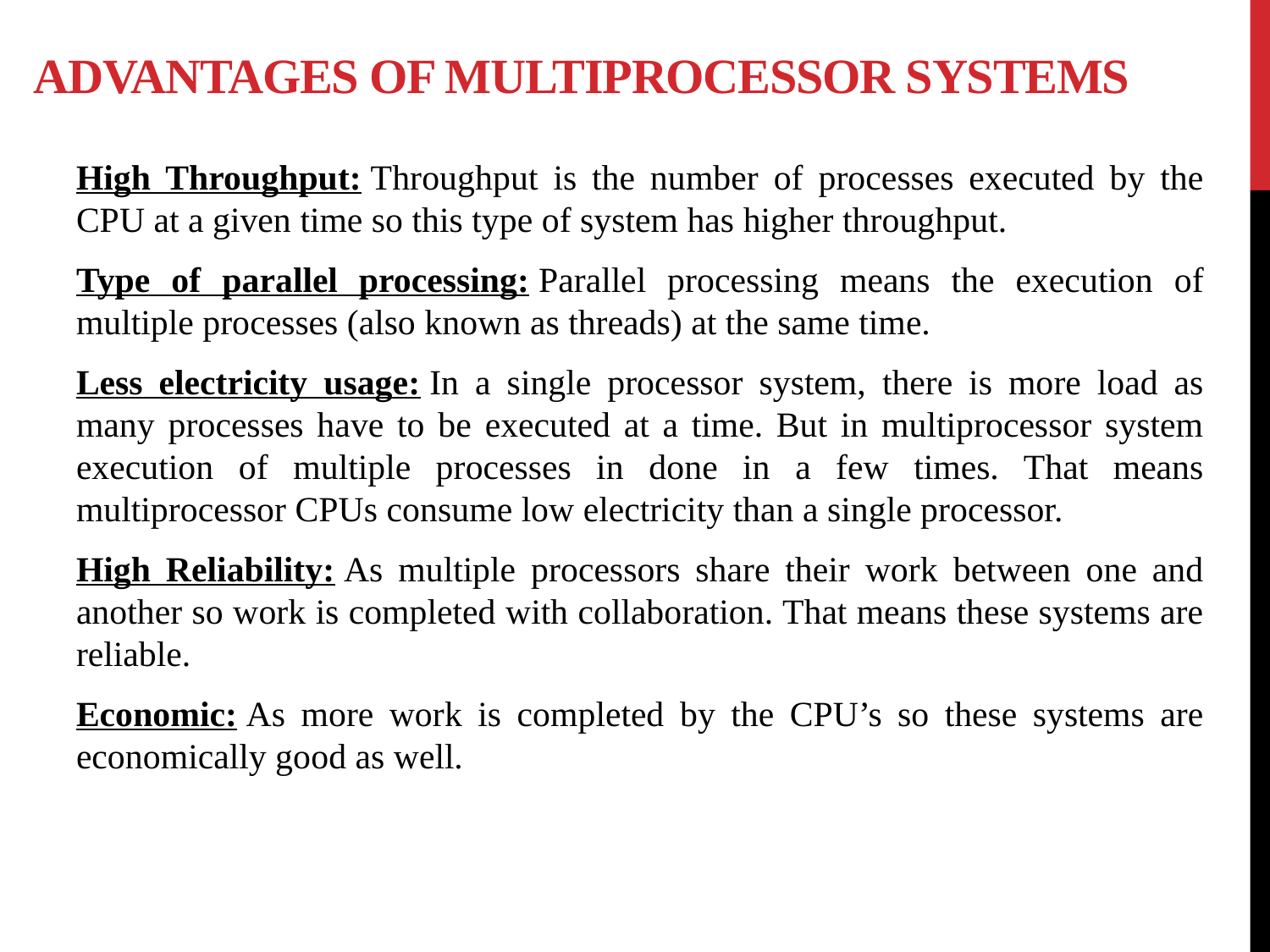

# Advantages of Multiprocessor Systems
High Throughput: Throughput is the number of processes executed by the CPU at a given time so this type of system has higher throughput.
Type of parallel processing: Parallel processing means the execution of multiple processes (also known as threads) at the same time.
Less electricity usage: In a single processor system, there is more load as many processes have to be executed at a time. But in multiprocessor system execution of multiple processes in done in a few times. That means multiprocessor CPUs consume low electricity than a single processor.
High Reliability: As multiple processors share their work between one and another so work is completed with collaboration. That means these systems are reliable.
Economic: As more work is completed by the CPU’s so these systems are economically good as well.